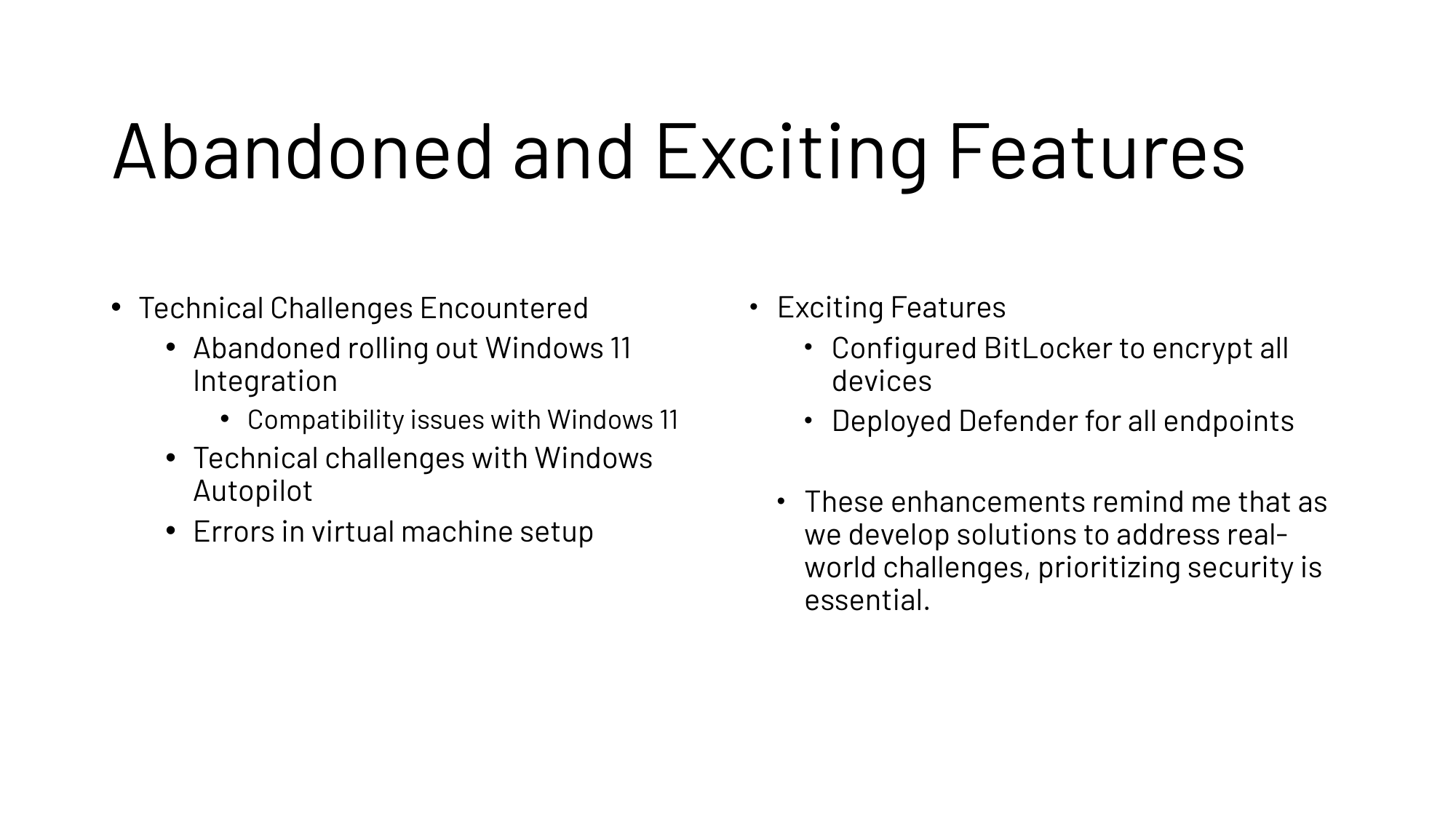

# Abandoned and Exciting Features
Technical Challenges Encountered
Abandoned rolling out Windows 11 Integration
Compatibility issues with Windows 11
Technical challenges with Windows Autopilot
Errors in virtual machine setup
Exciting Features
Configured BitLocker to encrypt all devices
Deployed Defender for all endpoints

These enhancements remind me that as we develop solutions to address real-world challenges, prioritizing security is essential.